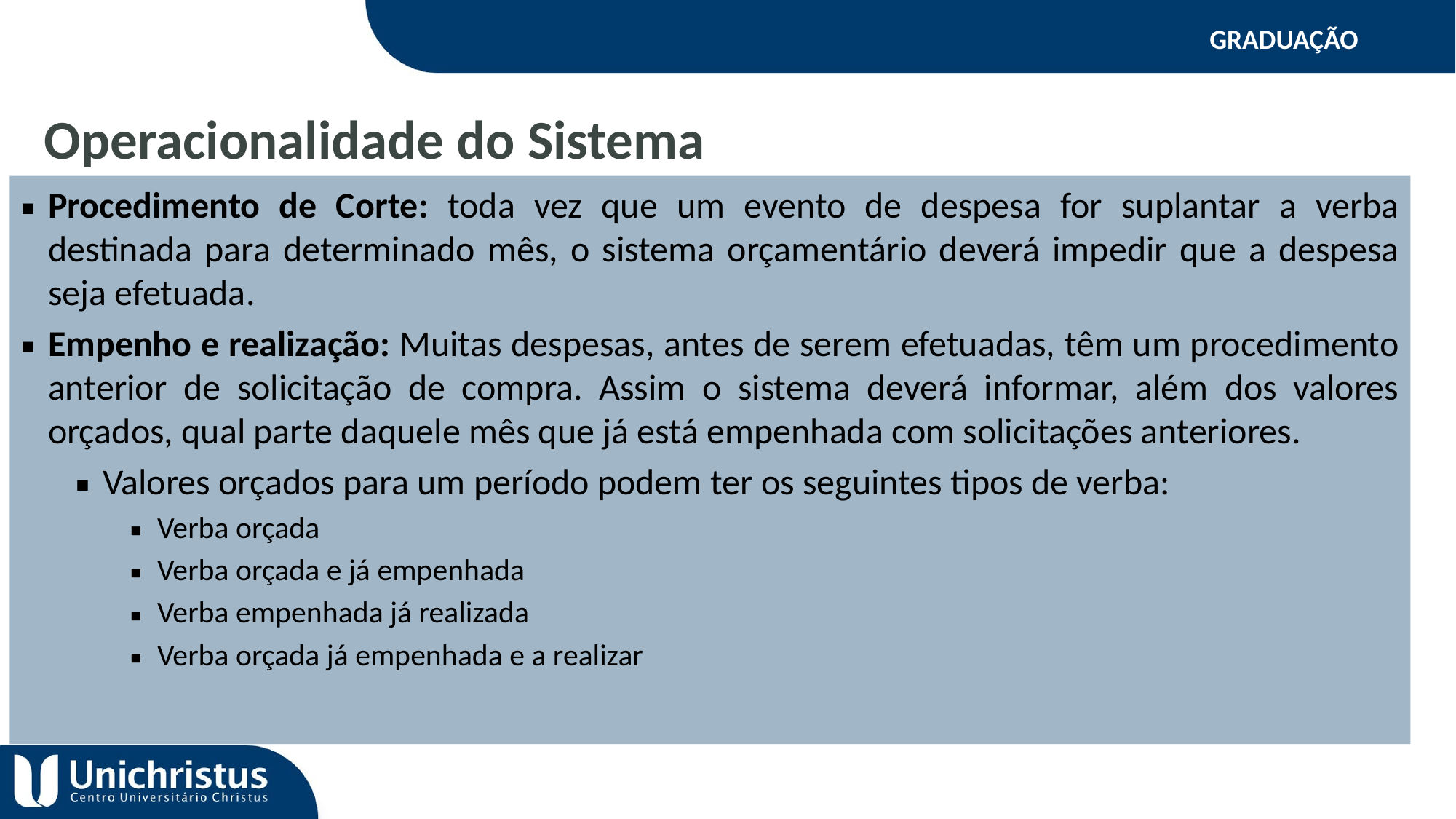

GRADUAÇÃO
Operacionalidade do Sistema
Procedimento de Corte: toda vez que um evento de despesa for suplantar a verba destinada para determinado mês, o sistema orçamentário deverá impedir que a despesa seja efetuada.
Empenho e realização: Muitas despesas, antes de serem efetuadas, têm um procedimento anterior de solicitação de compra. Assim o sistema deverá informar, além dos valores orçados, qual parte daquele mês que já está empenhada com solicitações anteriores.
Valores orçados para um período podem ter os seguintes tipos de verba:
Verba orçada
Verba orçada e já empenhada
Verba empenhada já realizada
Verba orçada já empenhada e a realizar